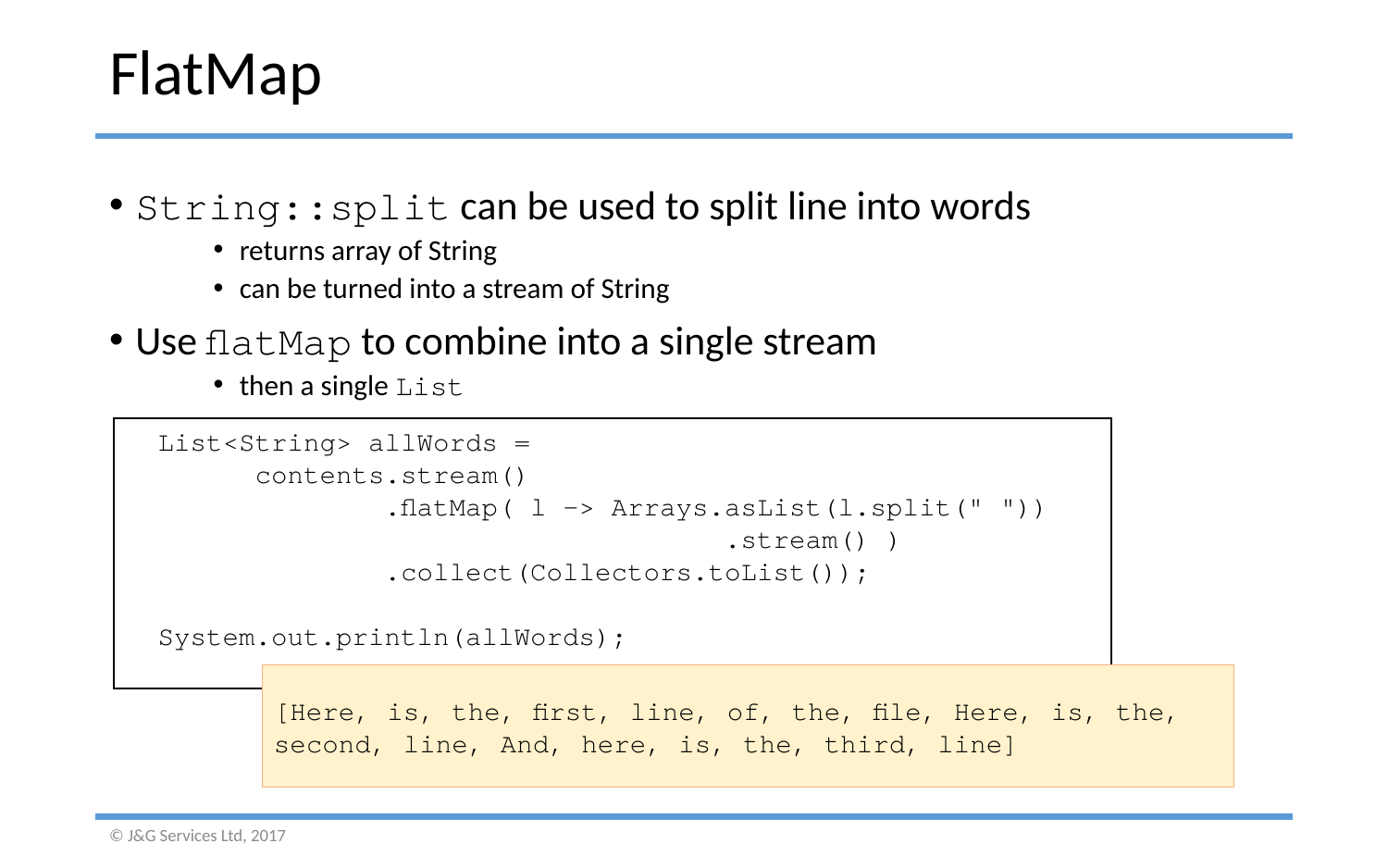

# FlatMap
String::split can be used to split line into words
returns array of String
can be turned into a stream of String
Use flatMap to combine into a single stream
then a single List

  List<String> allWords =
        contents.stream()
                .flatMap( l -> Arrays.asList(l.split(" "))
                                     .stream() )
                .collect(Collectors.toList());

  System.out.println(allWords);

[Here, is, the, first, line, of, the, file, Here, is, the, second, line, And, here, is, the, third, line]